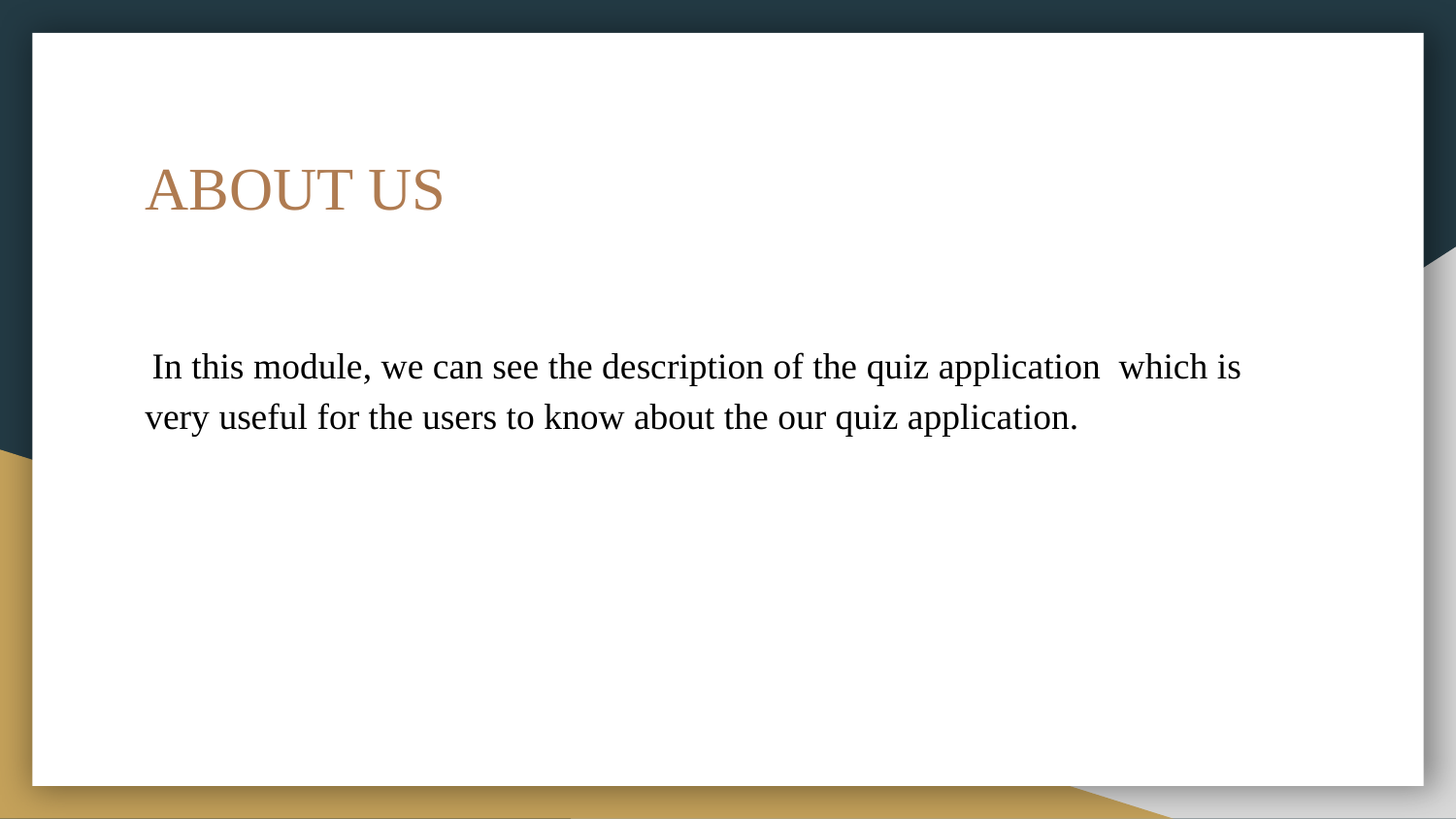

# ABOUT US
 In this module, we can see the description of the quiz application  which is very useful for the users to know about the our quiz application.